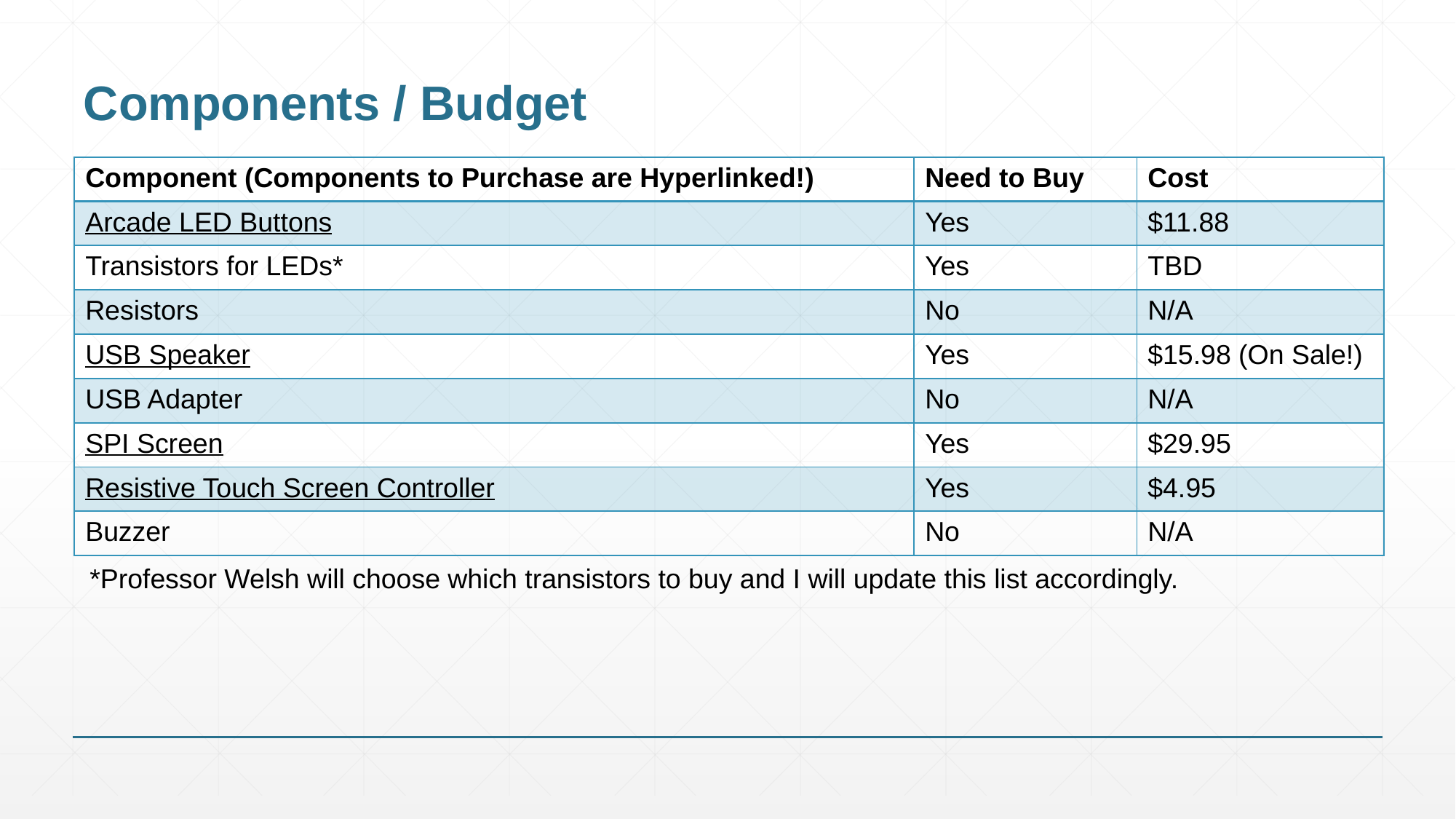

# Components / Budget
| Component (Components to Purchase are Hyperlinked!) | Need to Buy | Cost |
| --- | --- | --- |
| Arcade LED Buttons | Yes | $11.88 |
| Transistors for LEDs\* | Yes | TBD |
| Resistors | No | N/A |
| USB Speaker | Yes | $15.98 (On Sale!) |
| USB Adapter | No | N/A |
| SPI Screen | Yes | $29.95 |
| Resistive Touch Screen Controller | Yes | $4.95 |
| Buzzer | No | N/A |
*Professor Welsh will choose which transistors to buy and I will update this list accordingly.